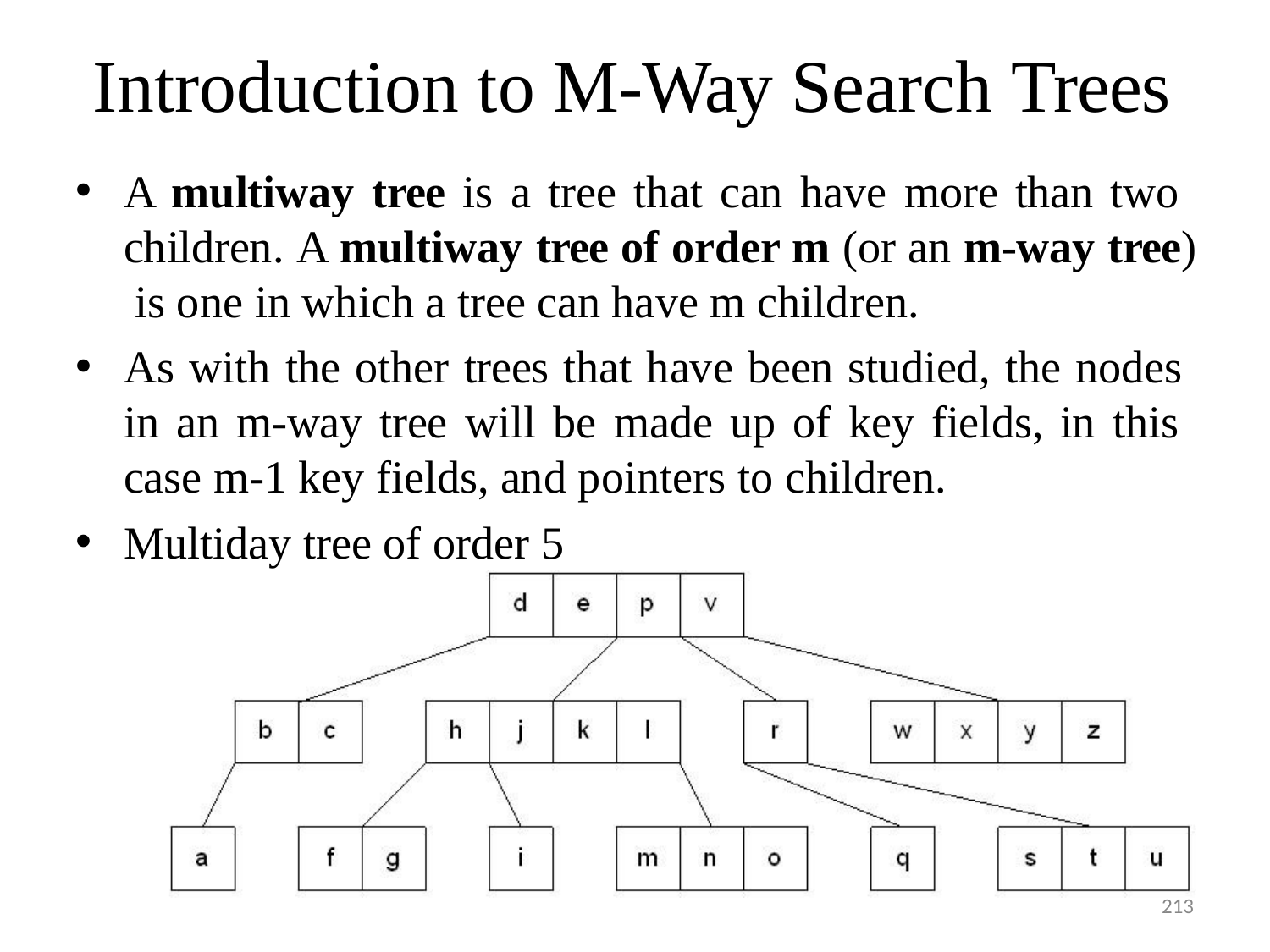

# Introduction to M-Way Search Trees
A multiway tree is a tree that can have more than two  children. A multiway tree of order m (or an m-way tree)  is one in which a tree can have m children.
As with the other trees that have been studied, the nodes  in an m-way tree will be made up of key fields, in this  case m-1 key fields, and pointers to children.
Multiday tree of order 5

213